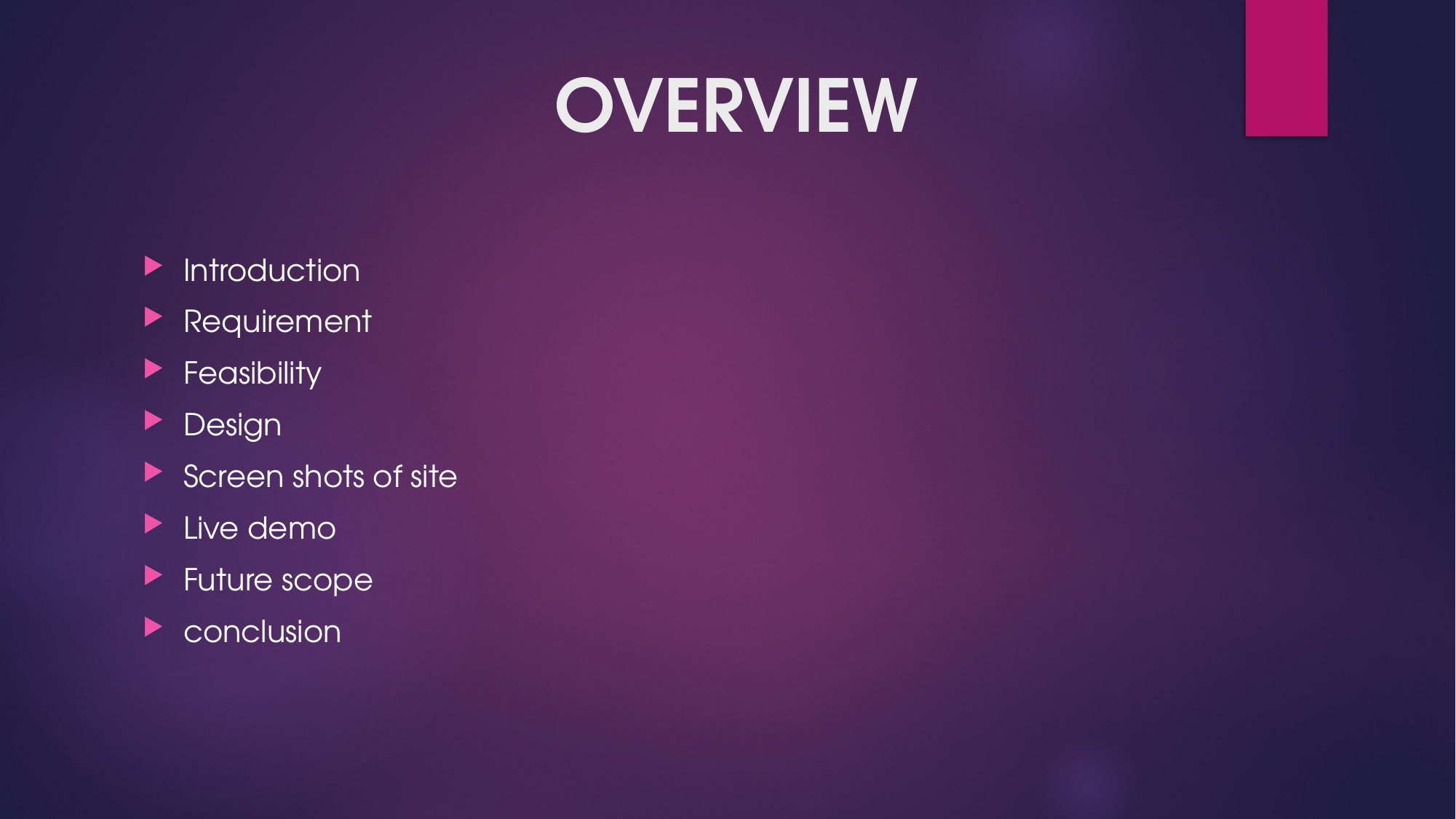

# OVERVIEW
Introduction
Requirement
Feasibility
Design
Screen shots of site
Live demo
Future scope
conclusion